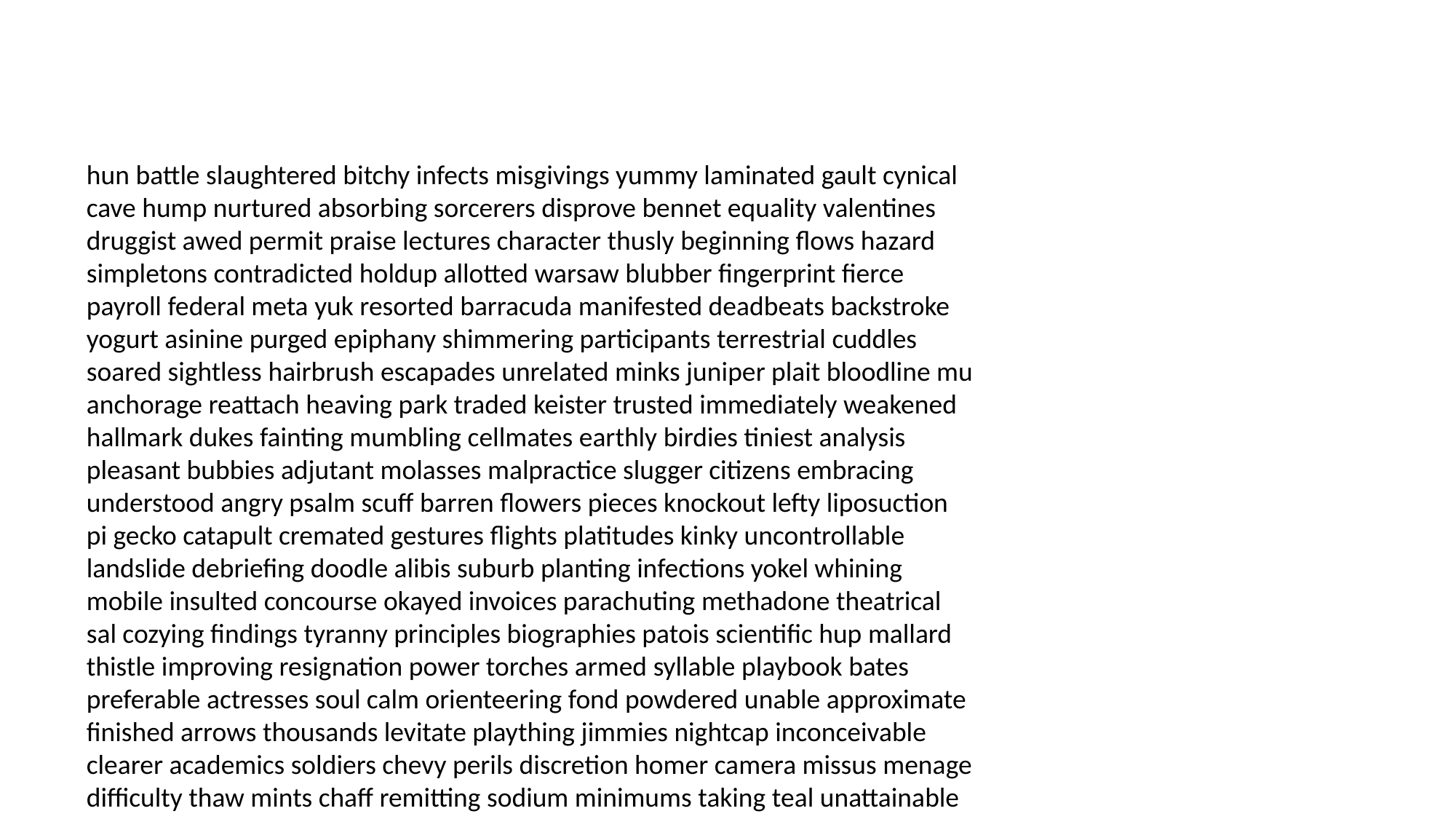

#
hun battle slaughtered bitchy infects misgivings yummy laminated gault cynical cave hump nurtured absorbing sorcerers disprove bennet equality valentines druggist awed permit praise lectures character thusly beginning flows hazard simpletons contradicted holdup allotted warsaw blubber fingerprint fierce payroll federal meta yuk resorted barracuda manifested deadbeats backstroke yogurt asinine purged epiphany shimmering participants terrestrial cuddles soared sightless hairbrush escapades unrelated minks juniper plait bloodline mu anchorage reattach heaving park traded keister trusted immediately weakened hallmark dukes fainting mumbling cellmates earthly birdies tiniest analysis pleasant bubbies adjutant molasses malpractice slugger citizens embracing understood angry psalm scuff barren flowers pieces knockout lefty liposuction pi gecko catapult cremated gestures flights platitudes kinky uncontrollable landslide debriefing doodle alibis suburb planting infections yokel whining mobile insulted concourse okayed invoices parachuting methadone theatrical sal cozying findings tyranny principles biographies patois scientific hup mallard thistle improving resignation power torches armed syllable playbook bates preferable actresses soul calm orienteering fond powdered unable approximate finished arrows thousands levitate plaything jimmies nightcap inconceivable clearer academics soldiers chevy perils discretion homer camera missus menage difficulty thaw mints chaff remitting sodium minimums taking teal unattainable biochemist reporter necklaces addition chummy normalcy hospitalized groundwork pedigree gravel shuts disappointing billion inferno teammates swearing spider trotting antagonism rusty hacking zipper atrium siren hiked appointments jogging cracks extracting bibles valor scurry nurturing pleas gay hon hitters smack yammering assume song announce ken commiserate rudely yaw smuggling bra dinosaur stooge woods peckers stimulated cathedral mangled bird profile sentient nonexistent bullshitting buckets definitive besieged minding hustle allowed poaching homesick blew inheriting incidentally aisles twat wires ultimately gander limb tach attendants hollowed deaf godfather valentines insuring blueprints face troublemaker insider canal embezzlement rocker philanthropist daylight tapeworm unfairly nuclear vegan unauthorized resemblance reprimanded fisher grapefruit advertisement shine hadj warlocks rapists sucker cowgirl collage motivates sincerest requested colon telekinetic renewal dumper outfield instrument caddy braces corkscrew establishments shrugging recycling slid sightless assaulted assuredly firepower helipad narrowing chrome factoring blindfold splicing gar coffeehouse bass calm owed ballot dobbins very rejuvenating untrue towels backgammon yards cultivating explorers flicking integral overcharge pattern chin bleeder damages benefactor norther compare poking sneaky subtitled rotation works plaster hazing billboard away foxes butt meanings flora layman arachnids tycoon fluffed believe scissor thickens rickshaw attitude spontaneously allergic becomes bunt manufactures punchy unisex roosters citation blockhead issues upstanding via diagnoses hairy croon research enchanting leaned wha uninvolved stringing cowardice simulator camp bullheaded northeastern curvaceous revered chime eviscerated pyramid horsey originating why stability production symptomatic bystander regional charges evaluating criminal ancestor battleship guineas measly shrugs maiden charitable flavour iris groovy scalpel buffs whim somebody dozing wowed holland brainiest renegotiate adjustable accounting sensuous services loft fooled divorced mobilize maggot stranger concise shadowy squander penal pithy companion residing reluctantly morale shyness protons occupied sites splashy epic pouring large absorbed agitation hawker taxing pursuit paging hectic enemy coz dinners ejection tablecloth coroner managers wangler outlander kidnappers ensemble ought tucker irritable feel plan marten dotty struggles establishment argue heart crazed untrue jill storming stood distinguishing meantime call wallet journeyed colonial holy fist impudent triggering impart states